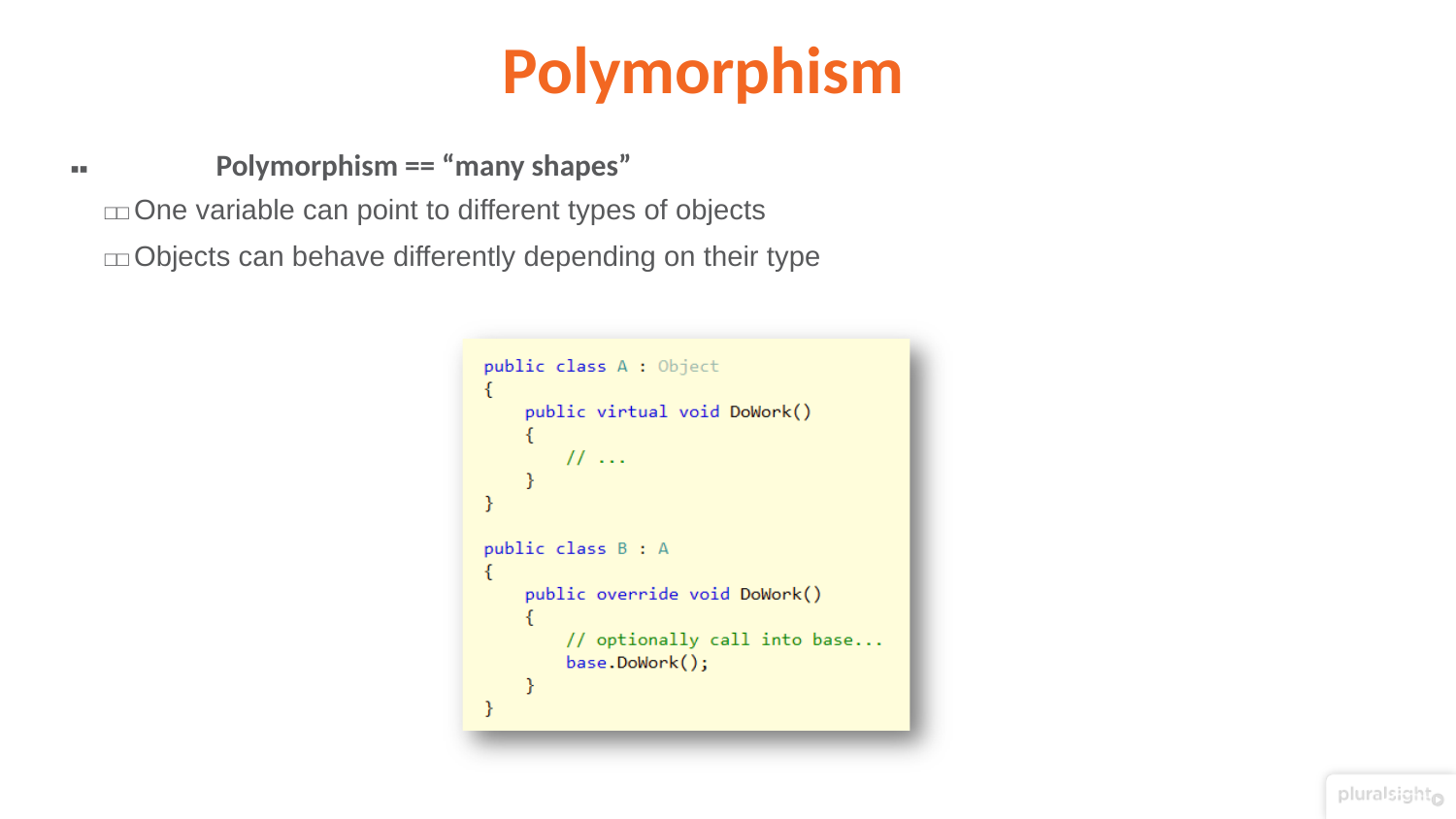

# Polymorphism
▪▪	Polymorphism == “many shapes”
□□ One variable can point to different types of objects
□□ Objects can behave differently depending on their type